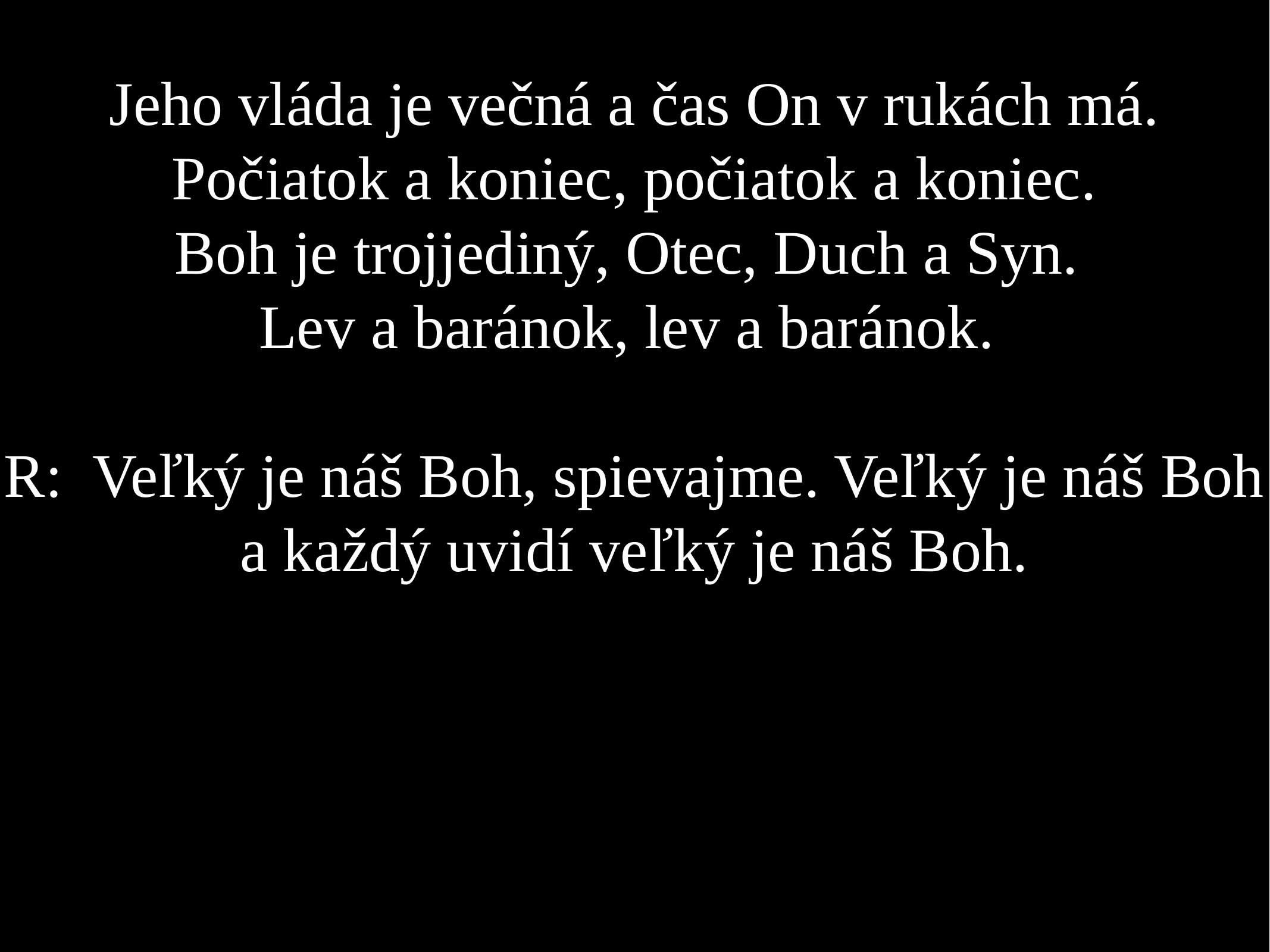

Jeho vláda je večná a čas On v rukách má.
Počiatok a koniec, počiatok a koniec.
Boh je trojjediný, Otec, Duch a Syn.
Lev a baránok, lev a baránok.

R:  Veľký je náš Boh, spievajme. Veľký je náš Boh
a každý uvidí veľký je náš Boh.